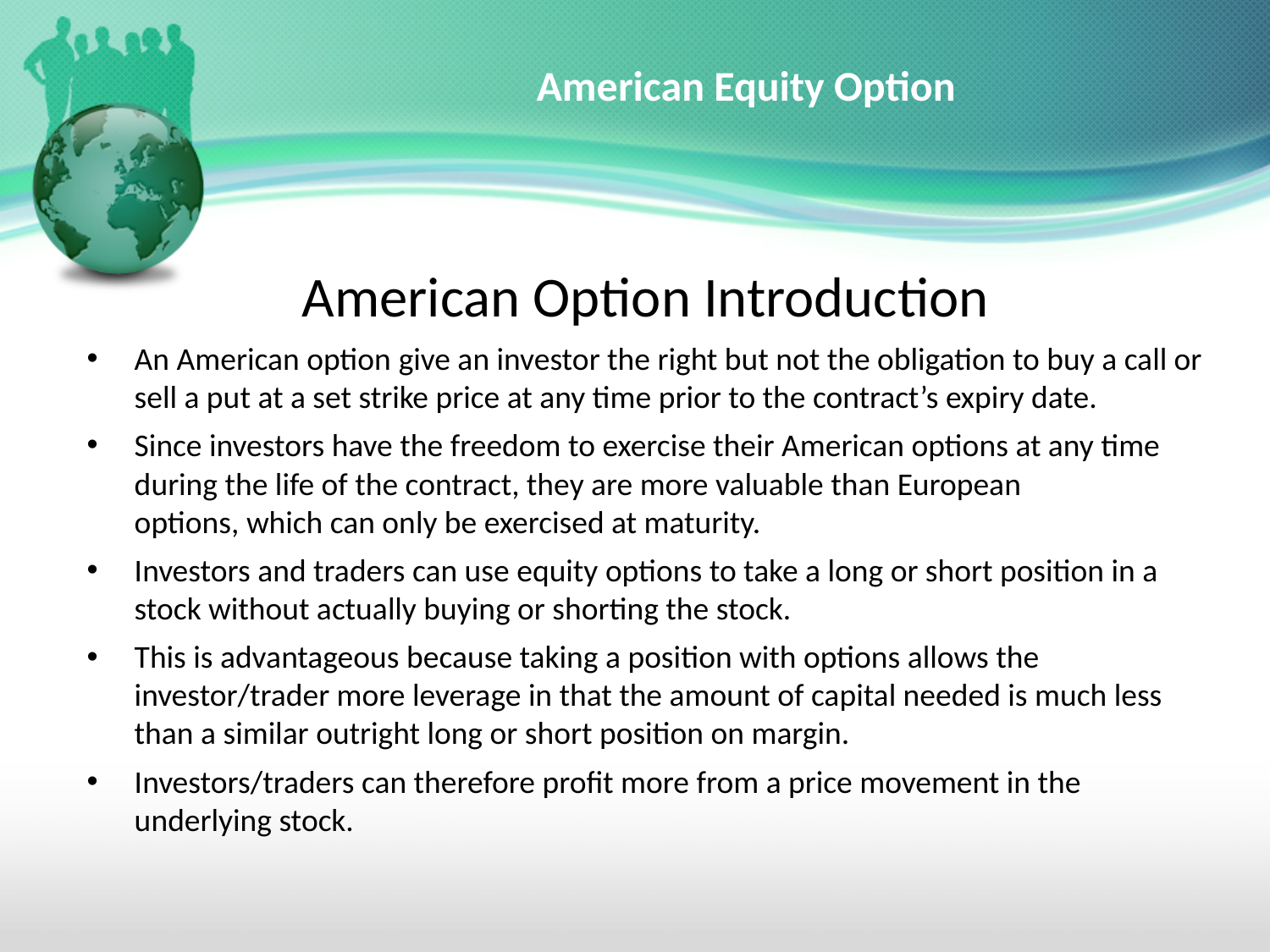

# American Equity Option
American Option Introduction
An American option give an investor the right but not the obligation to buy a call or sell a put at a set strike price at any time prior to the contract’s expiry date.
Since investors have the freedom to exercise their American options at any time during the life of the contract, they are more valuable than European options, which can only be exercised at maturity.
Investors and traders can use equity options to take a long or short position in a stock without actually buying or shorting the stock.
This is advantageous because taking a position with options allows the investor/trader more leverage in that the amount of capital needed is much less than a similar outright long or short position on margin.
Investors/traders can therefore profit more from a price movement in the underlying stock.